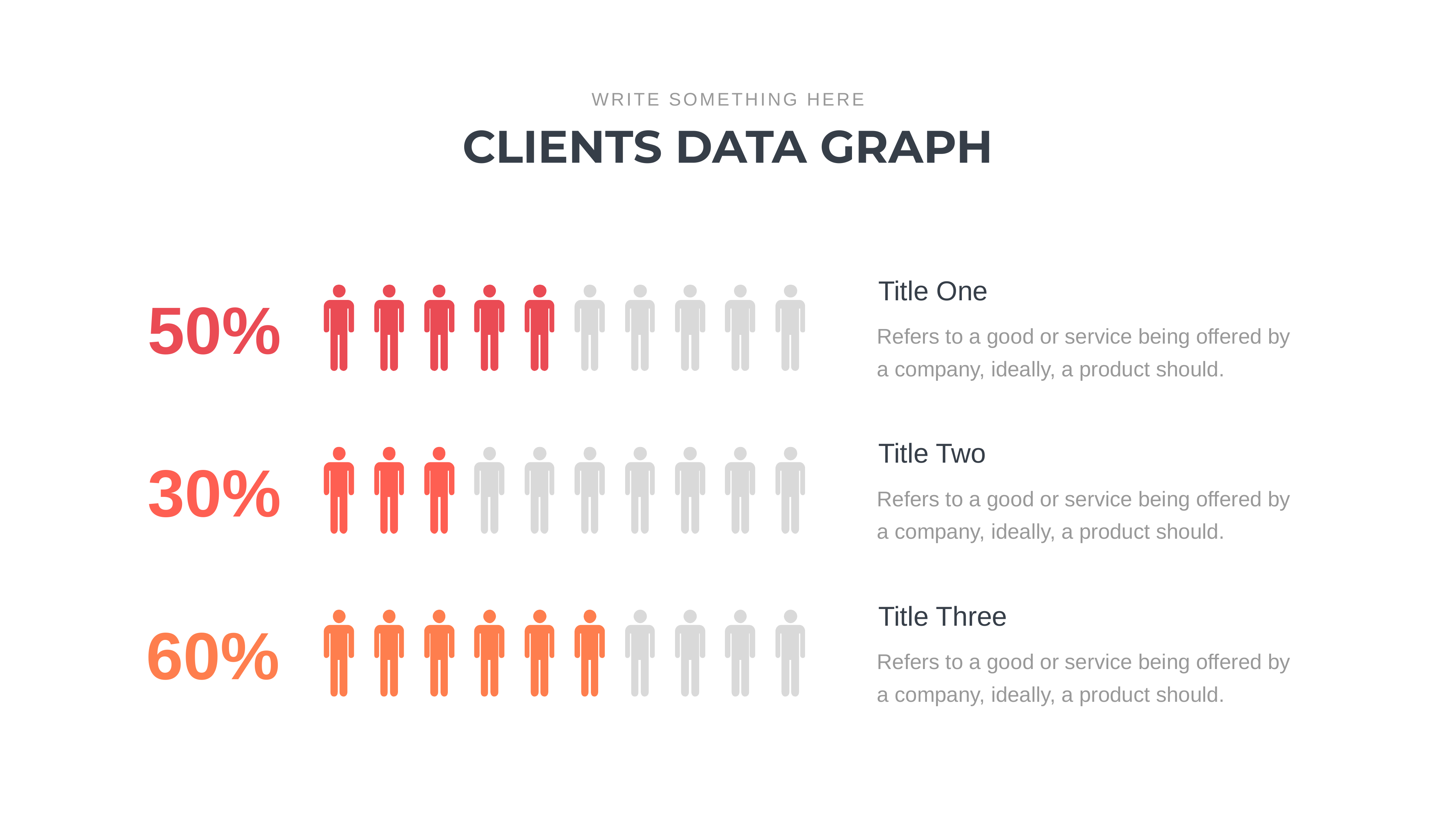

WRITE SOMETHING HERE
CLIENTS DATA GRAPH
Title One
Refers to a good or service being offered by a company, ideally, a product should.
50%

30%

60%
Title Two
Refers to a good or service being offered by a company, ideally, a product should.
Title Three
Refers to a good or service being offered by a company, ideally, a product should.